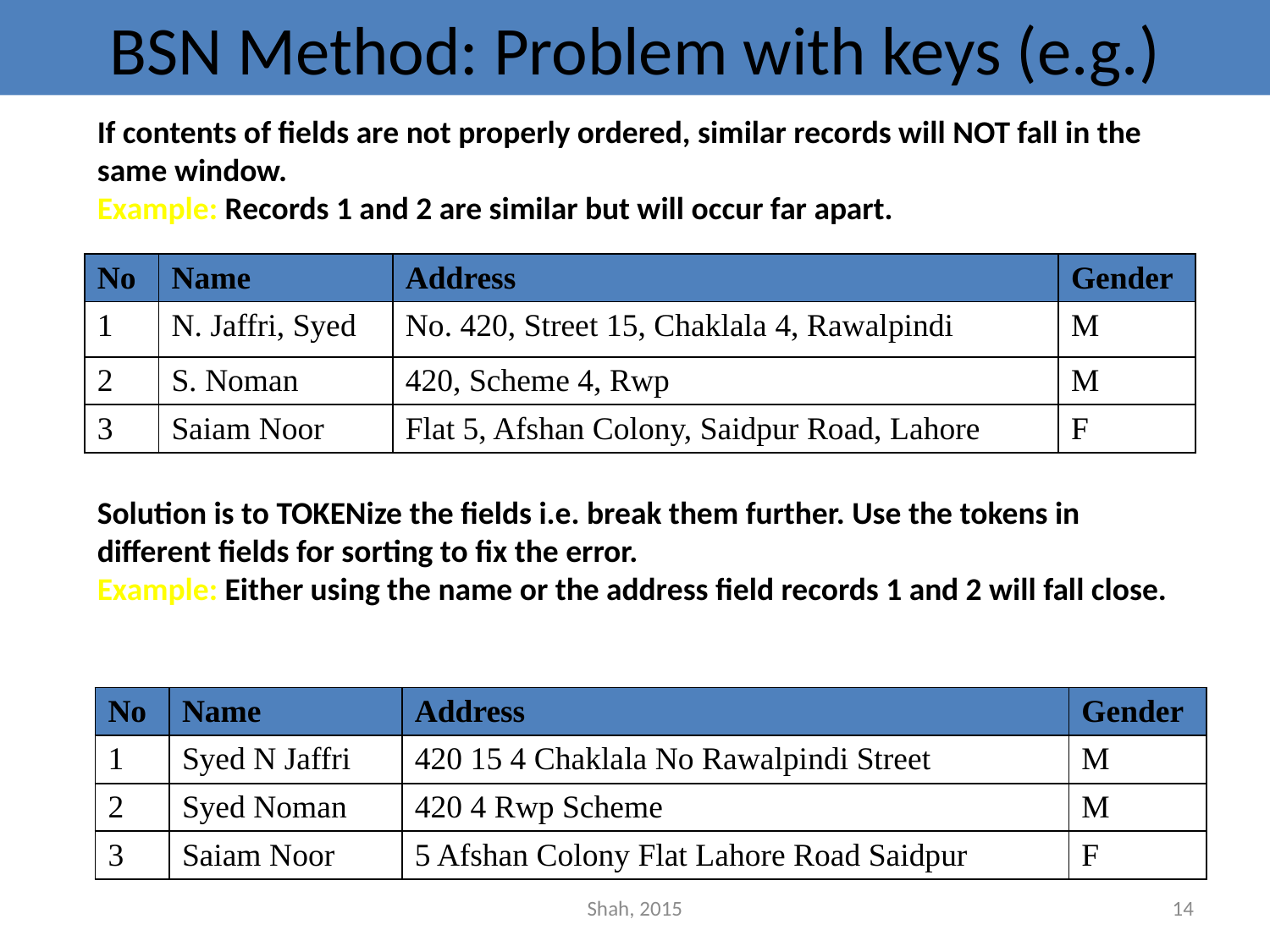

# BSN Method: Problem with keys (e.g.)
If contents of fields are not properly ordered, similar records will NOT fall in the same window.
Example: Records 1 and 2 are similar but will occur far apart.

Solution is to TOKENize the fields i.e. break them further. Use the tokens in different fields for sorting to fix the error.
Example: Either using the name or the address field records 1 and 2 will fall close.
| No | Name | Address | Gender |
| --- | --- | --- | --- |
| 1 | N. Jaffri, Syed | No. 420, Street 15, Chaklala 4, Rawalpindi | M |
| 2 | S. Noman | 420, Scheme 4, Rwp | M |
| 3 | Saiam Noor | Flat 5, Afshan Colony, Saidpur Road, Lahore | F |
| No | Name | Address | Gender |
| --- | --- | --- | --- |
| 1 | Syed N Jaffri | 420 15 4 Chaklala No Rawalpindi Street | M |
| 2 | Syed Noman | 420 4 Rwp Scheme | M |
| 3 | Saiam Noor | 5 Afshan Colony Flat Lahore Road Saidpur | F |
Shah, 2015
14